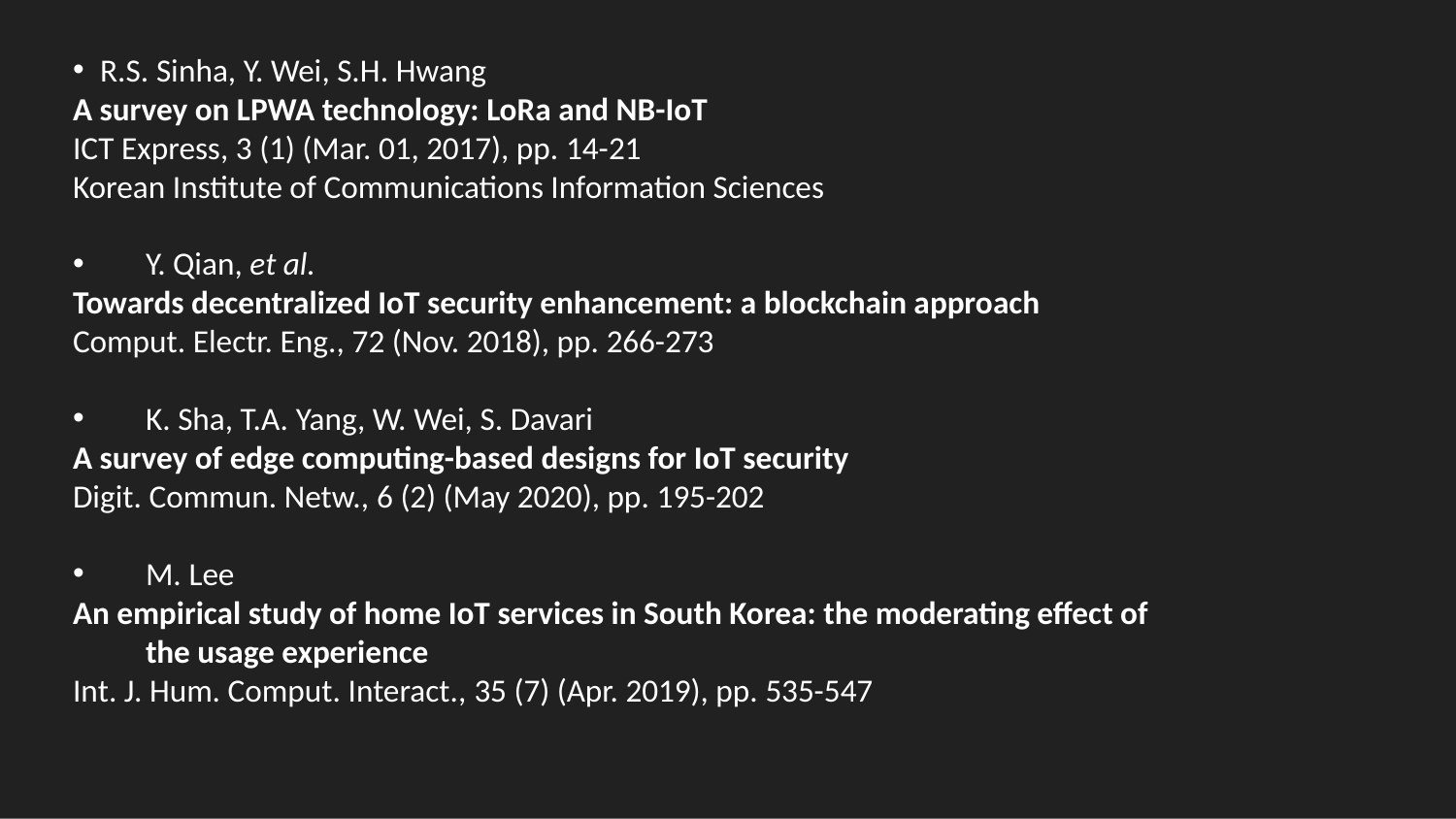

R.S. Sinha, Y. Wei, S.H. Hwang
A survey on LPWA technology: LoRa and NB-IoT
ICT Express, 3 (1) (Mar. 01, 2017), pp. 14-21
Korean Institute of Communications Information Sciences

Y. Qian, et al.
Towards decentralized IoT security enhancement: a blockchain approach
Comput. Electr. Eng., 72 (Nov. 2018), pp. 266-273

K. Sha, T.A. Yang, W. Wei, S. Davari
A survey of edge computing-based designs for IoT security
Digit. Commun. Netw., 6 (2) (May 2020), pp. 195-202

M. Lee
An empirical study of home IoT services in South Korea: the moderating effect of the usage experience
Int. J. Hum. Comput. Interact., 35 (7) (Apr. 2019), pp. 535-547